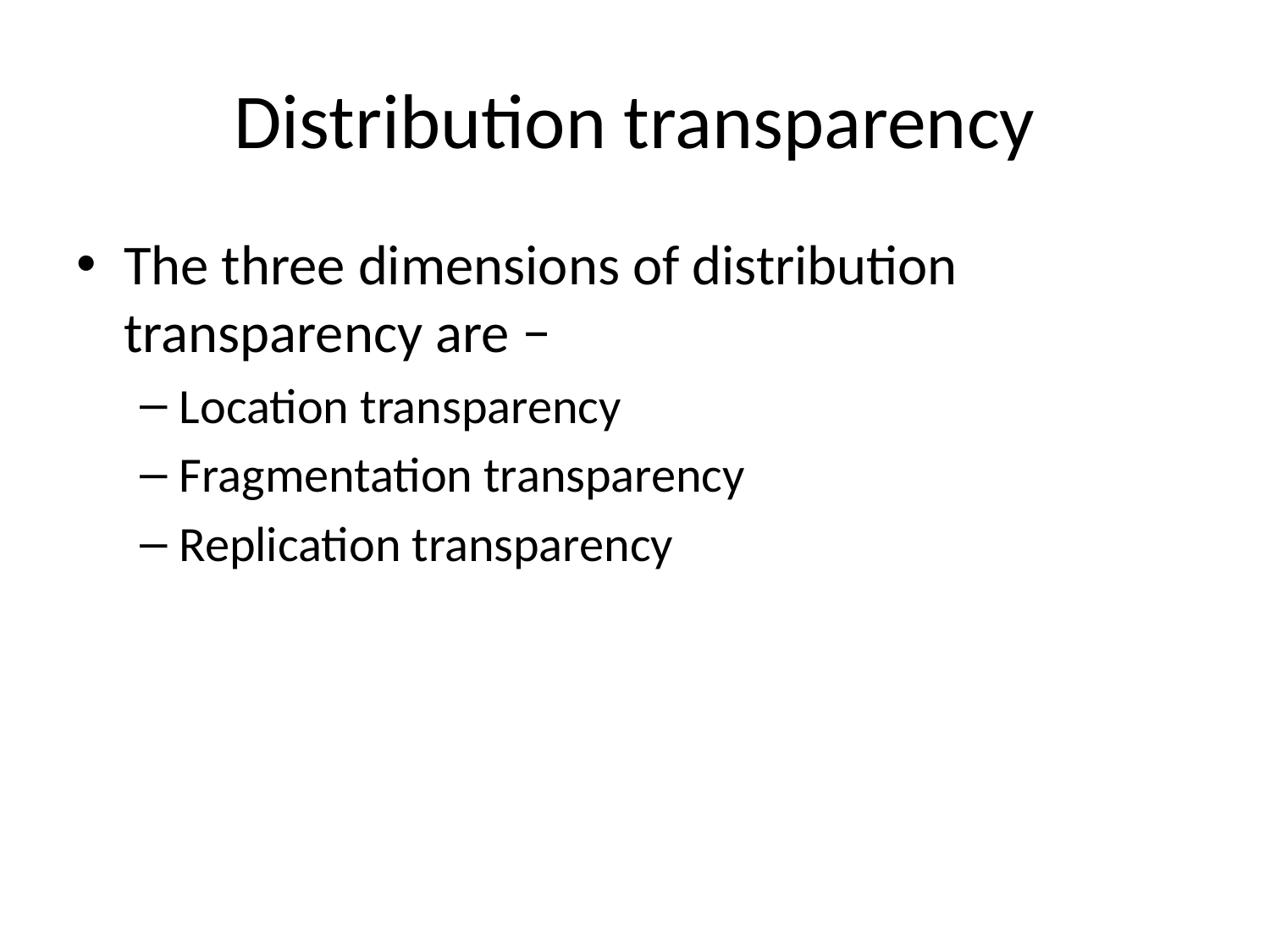

# Distribution transparency
The three dimensions of distribution transparency are −
Location transparency
Fragmentation transparency
Replication transparency